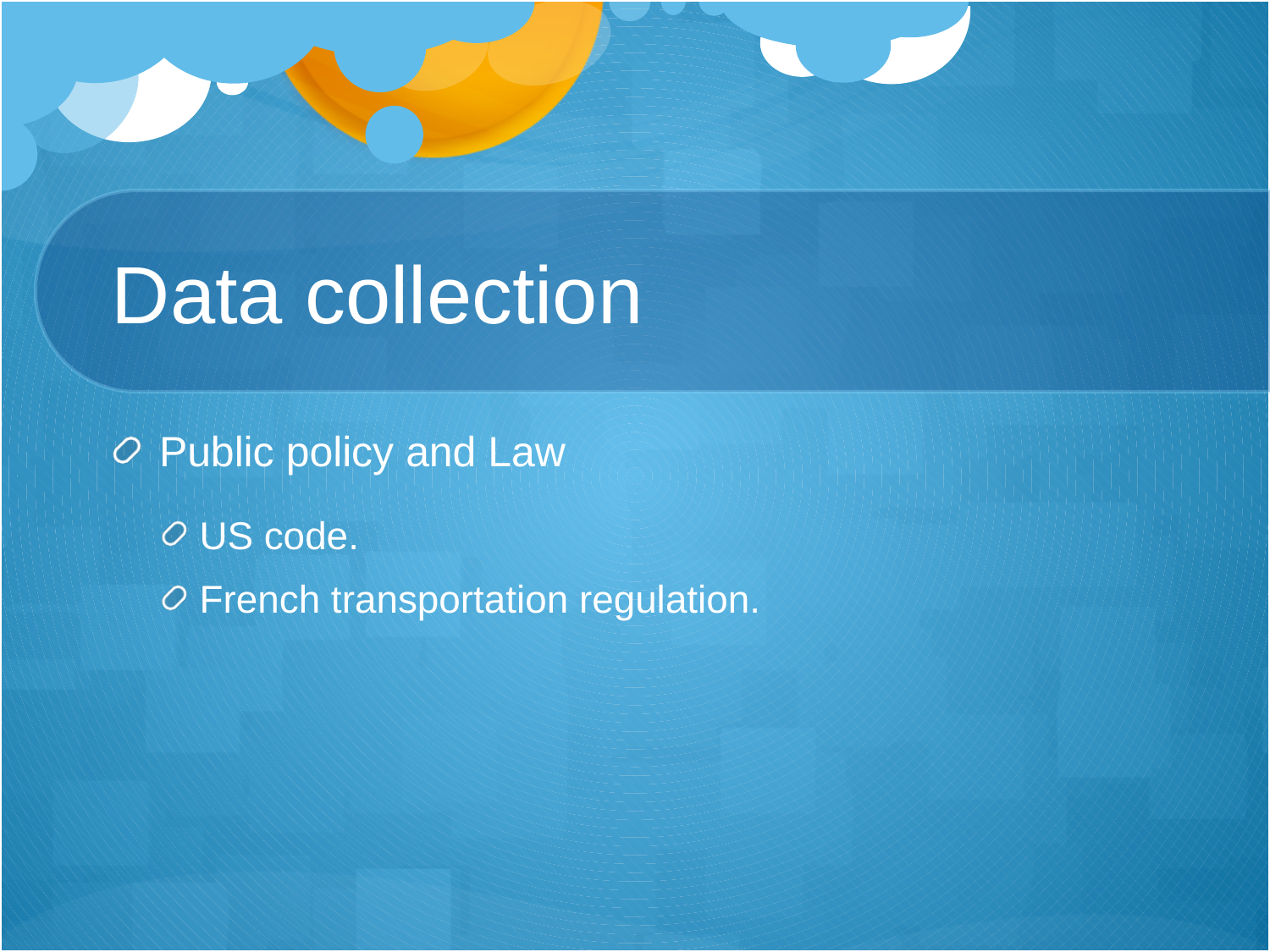

# Data collection
Public policy and Law
US code.
French transportation regulation.